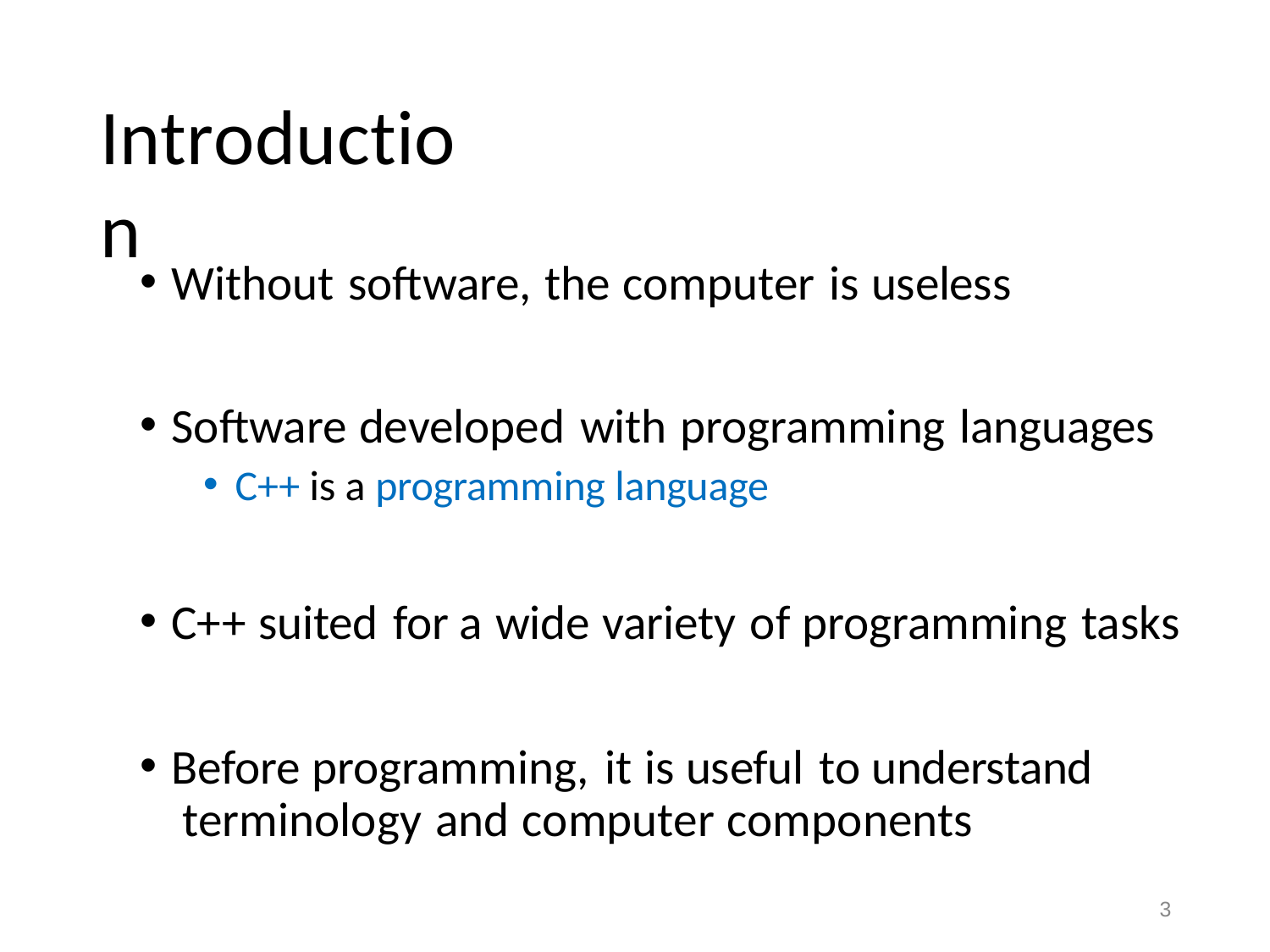

# Introduction
Without software, the computer is useless

Software developed with programming languages
C++ is a programming language

C++ suited for a wide variety of programming tasks

Before programming, it is useful to understand  terminology and computer components
3